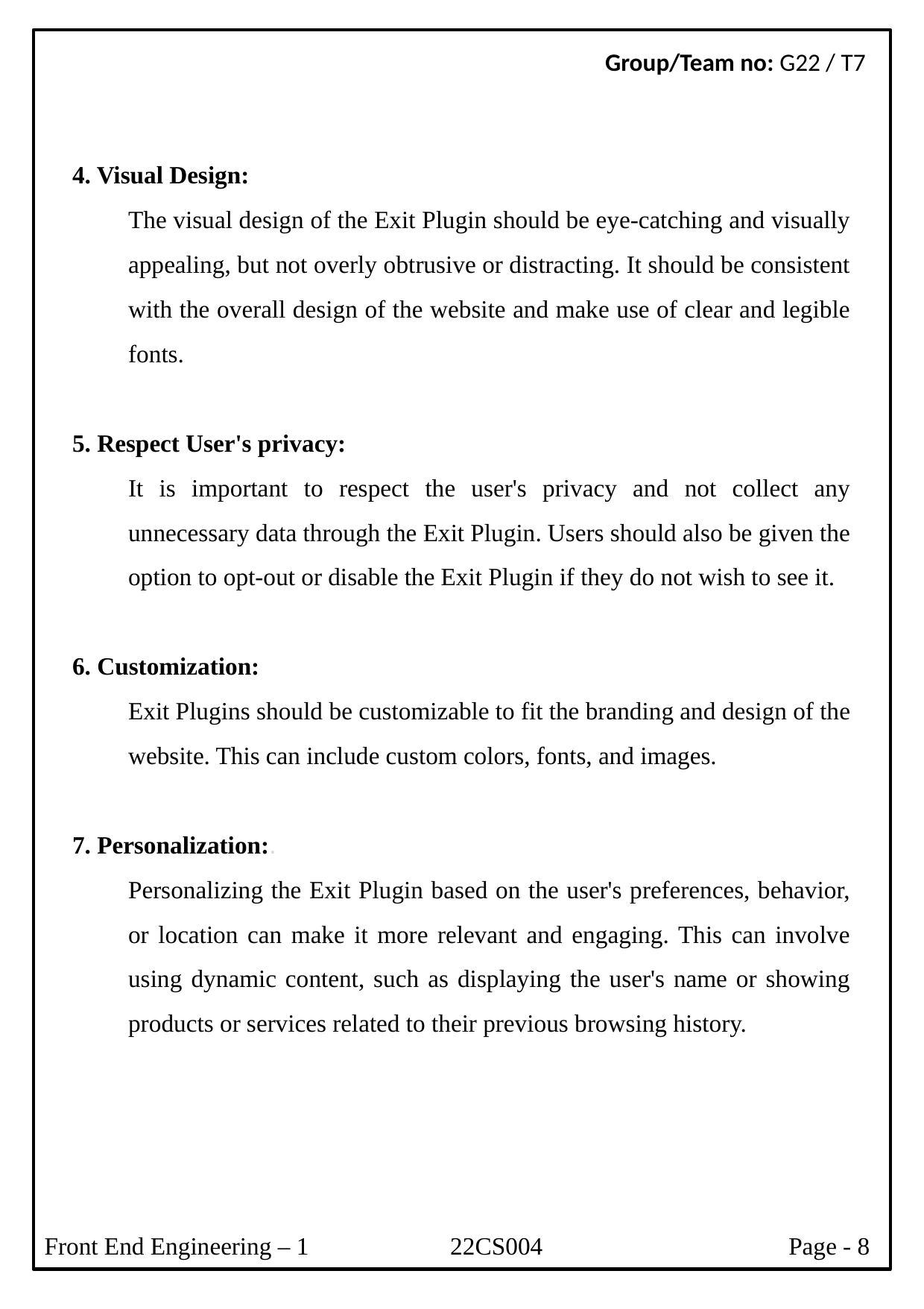

Group/Team no: G22 / T7
4. Visual Design:
The visual design of the Exit Plugin should be eye-catching and visually appealing, but not overly obtrusive or distracting. It should be consistent with the overall design of the website and make use of clear and legible fonts.

5. Respect User's privacy:
It is important to respect the user's privacy and not collect any unnecessary data through the Exit Plugin. Users should also be given the option to opt-out or disable the Exit Plugin if they do not wish to see it.

6. Customization:
Exit Plugins should be customizable to fit the branding and design of the website. This can include custom colors, fonts, and images.

7. Personalization:.
Personalizing the Exit Plugin based on the user's preferences, behavior, or location can make it more relevant and engaging. This can involve using dynamic content, such as displaying the user's name or showing products or services related to their previous browsing history.

Front End Engineering – 1                       22CS004                                        Page - 8